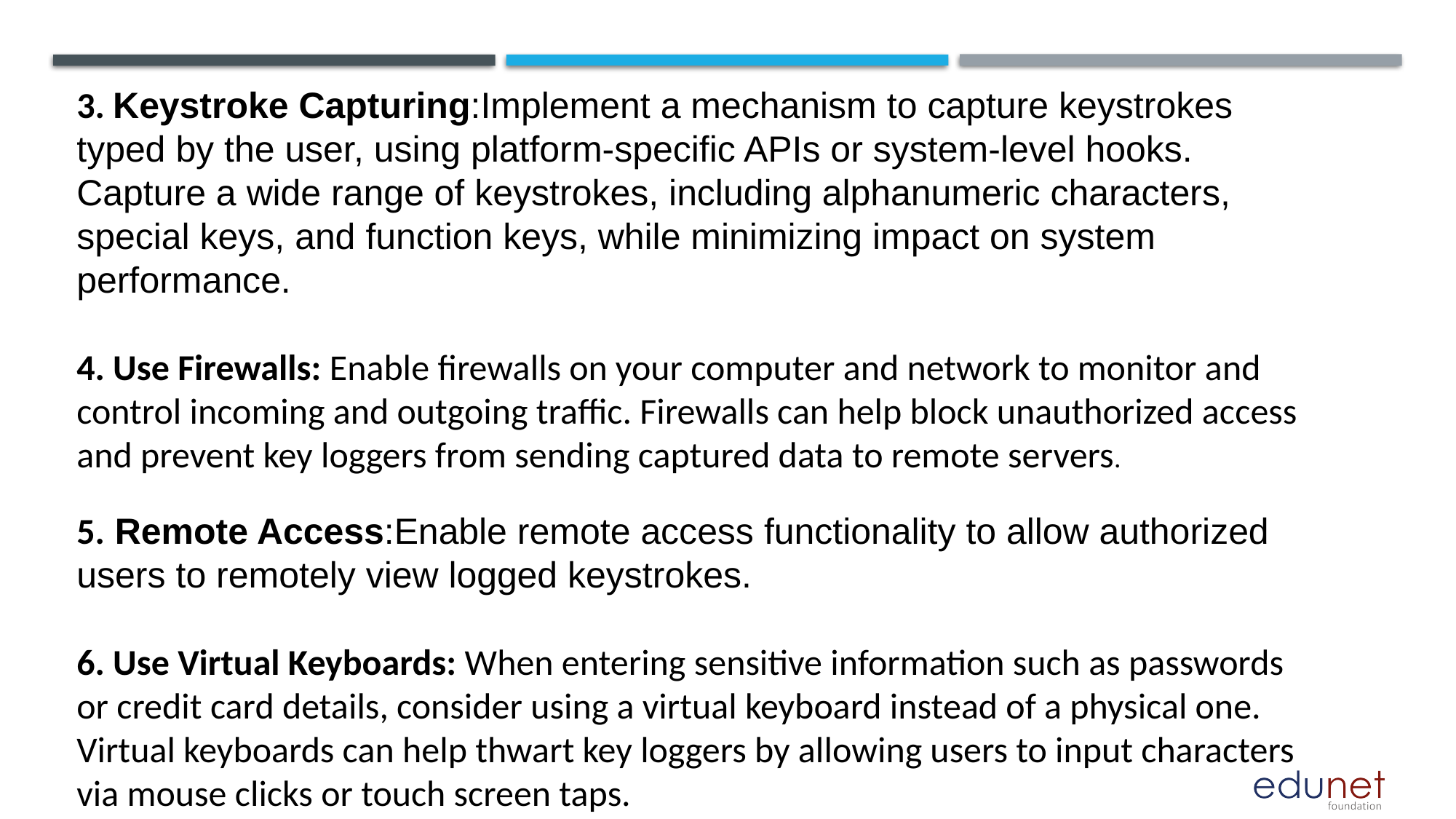

3. Keystroke Capturing:Implement a mechanism to capture keystrokes typed by the user, using platform-specific APIs or system-level hooks.
Capture a wide range of keystrokes, including alphanumeric characters, special keys, and function keys, while minimizing impact on system performance.

4. Use Firewalls: Enable firewalls on your computer and network to monitor and control incoming and outgoing traffic. Firewalls can help block unauthorized access and prevent key loggers from sending captured data to remote servers.

5. Remote Access:Enable remote access functionality to allow authorized users to remotely view logged keystrokes.

6. Use Virtual Keyboards: When entering sensitive information such as passwords or credit card details, consider using a virtual keyboard instead of a physical one. Virtual keyboards can help thwart key loggers by allowing users to input characters via mouse clicks or touch screen taps.